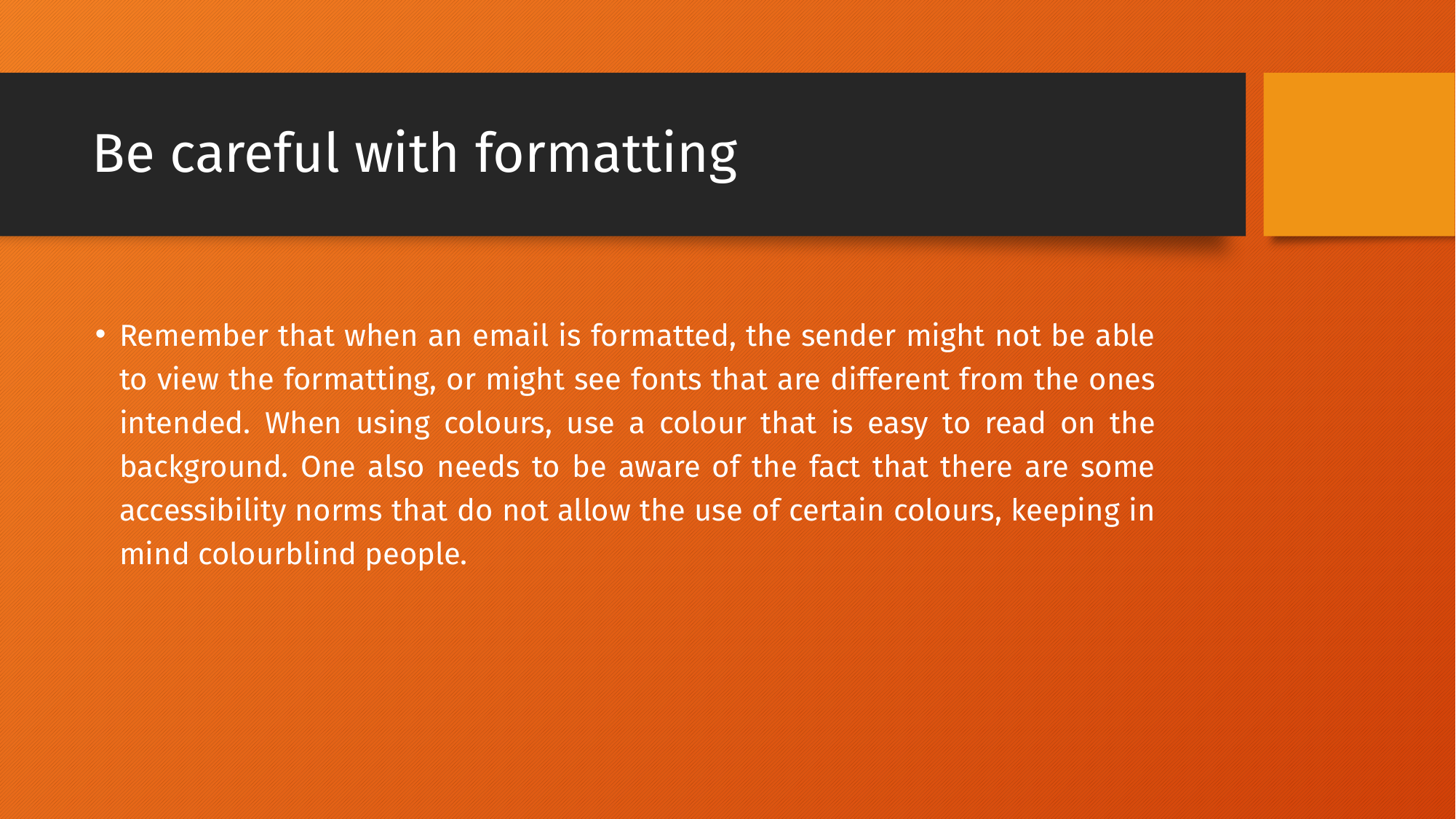

# Be careful with formatting
Remember that when an email is formatted, the sender might not be able to view the formatting, or might see fonts that are different from the ones intended. When using colours, use a colour that is easy to read on the background. One also needs to be aware of the fact that there are some accessibility norms that do not allow the use of certain colours, keeping in mind colourblind people.